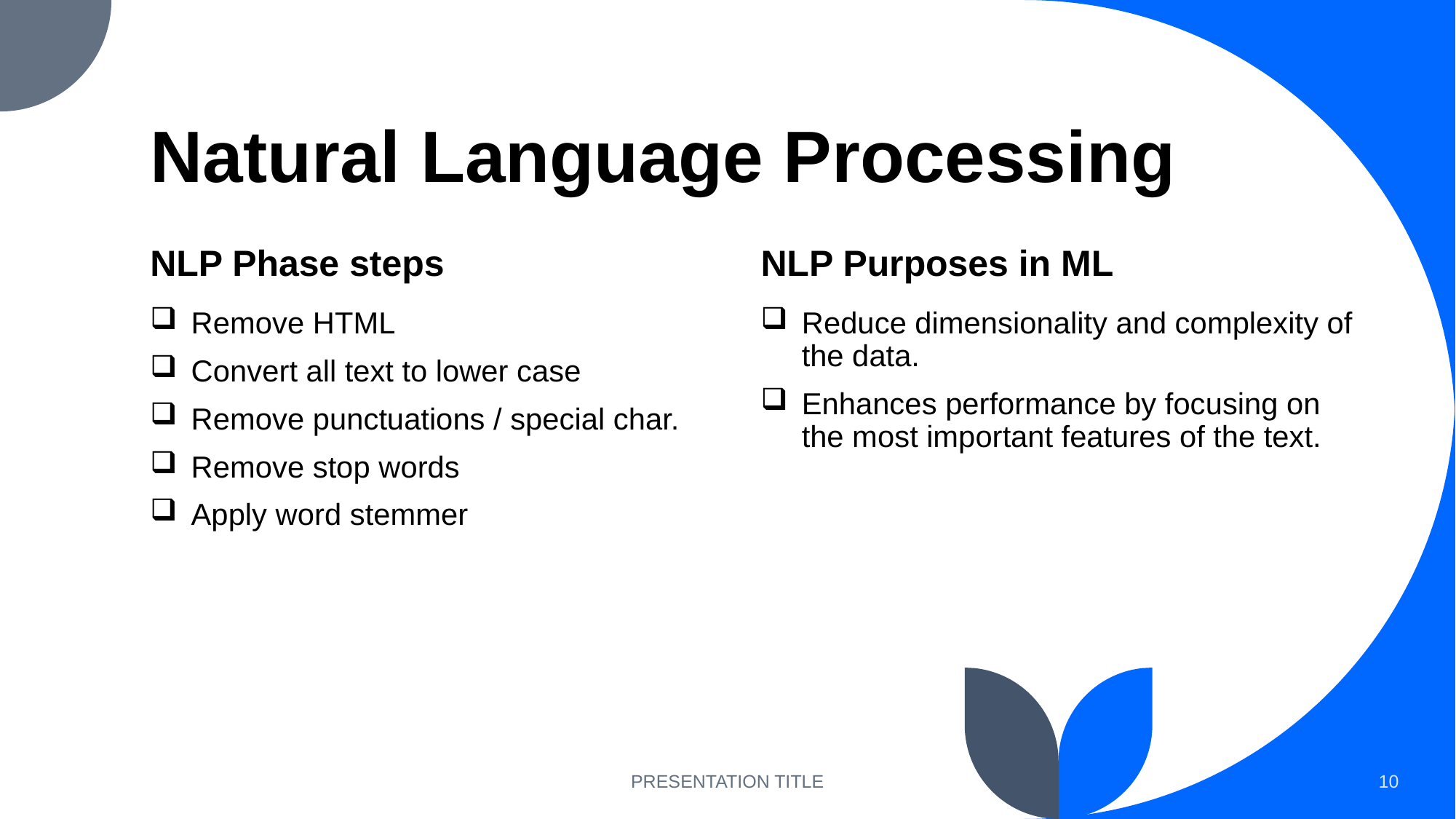

# Natural Language Processing
NLP Phase steps
NLP Purposes in ML
Remove HTML
Convert all text to lower case
Remove punctuations / special char.
Remove stop words
Apply word stemmer
Reduce dimensionality and complexity of the data.
Enhances performance by focusing on the most important features of the text.
PRESENTATION TITLE
10